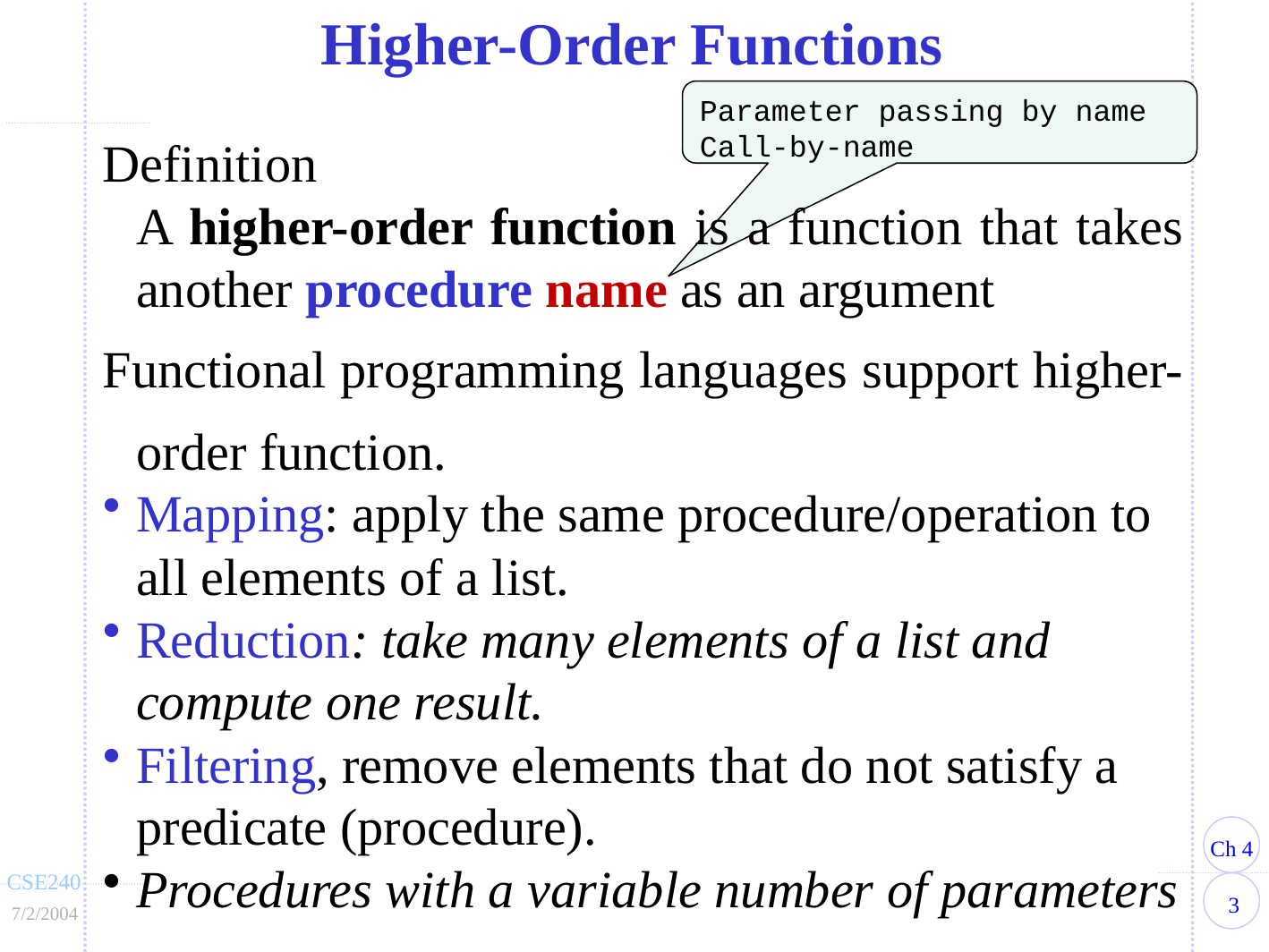

Higher-Order Functions

Parameter passing by name
Call-by-name
Definition
	A higher-order function is a function that takes another procedure name as an argument
Functional programming languages support higher-order function.
Mapping: apply the same procedure/operation to all elements of a list.
Reduction: take many elements of a list and compute one result.
Filtering, remove elements that do not satisfy a predicate (procedure).
Procedures with a variable number of parameters